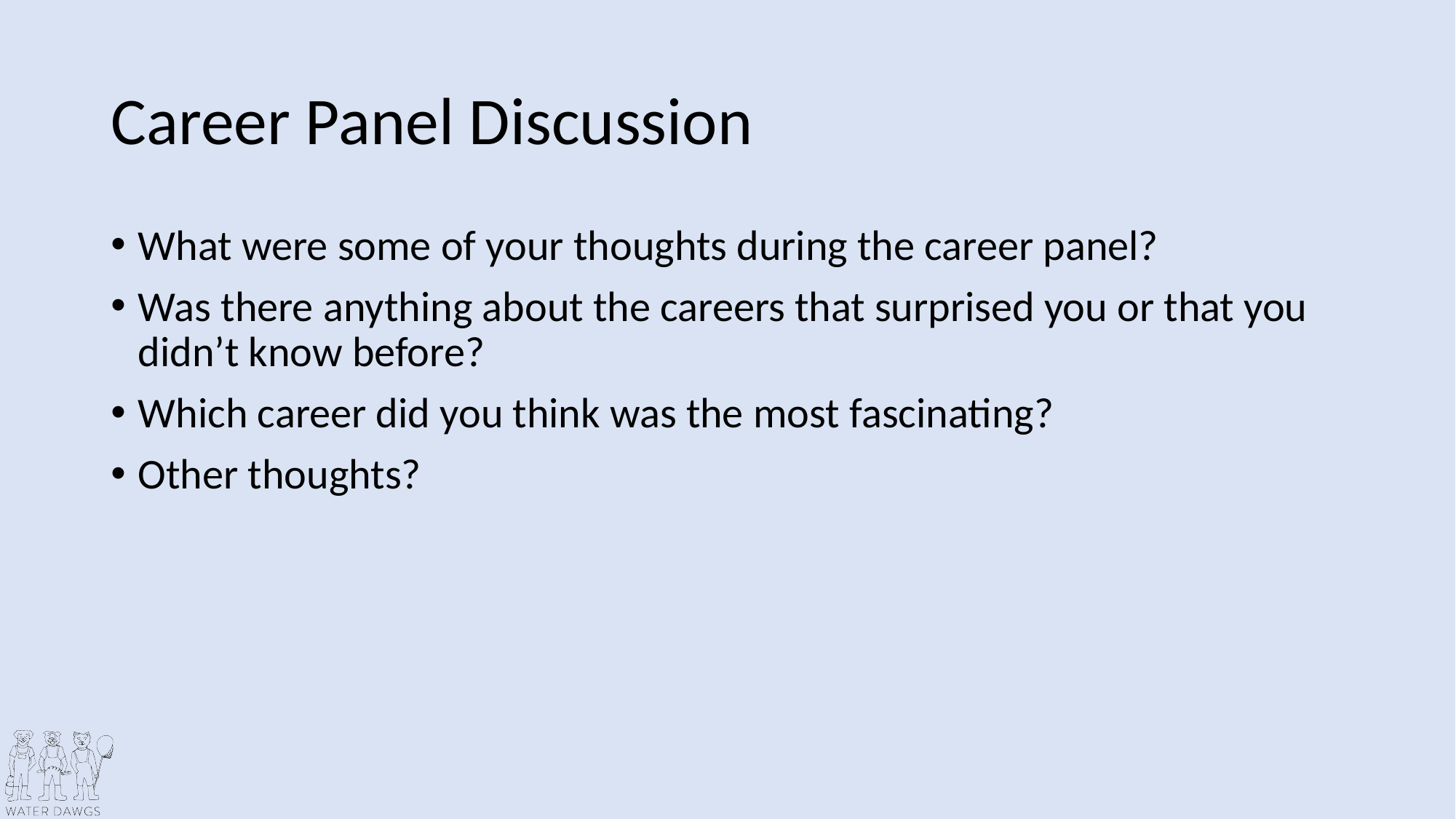

# Career Panel Discussion
What were some of your thoughts during the career panel?
Was there anything about the careers that surprised you or that you didn’t know before?
Which career did you think was the most fascinating?
Other thoughts?